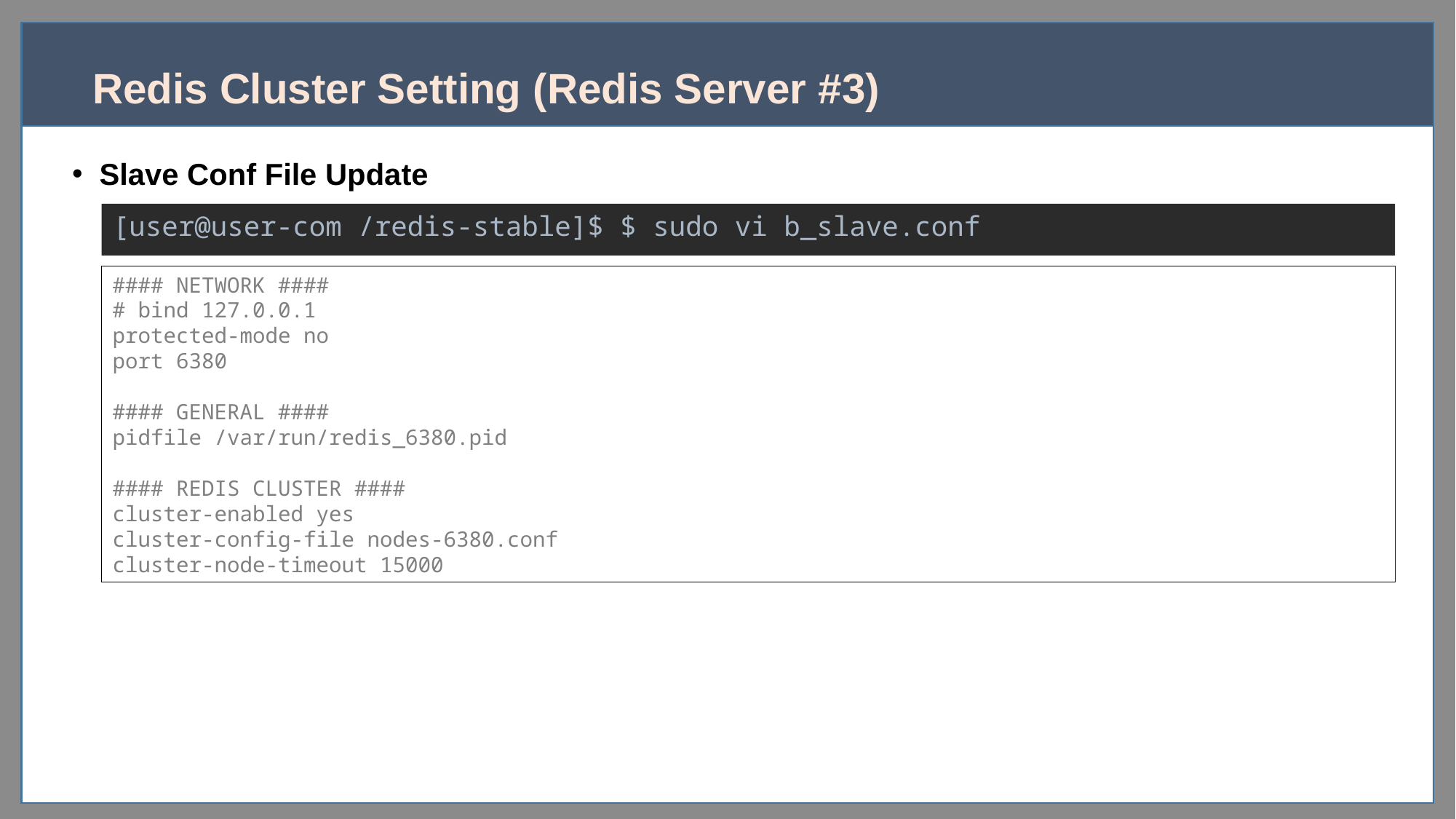

# Redis Cluster Setting (Redis Server #3)
Slave Conf File Update
[user@user-com /redis-stable]$ $ sudo vi b_slave.conf
#### NETWORK ####
# bind 127.0.0.1
protected-mode no
port 6380

#### GENERAL ####
pidfile /var/run/redis_6380.pid

#### REDIS CLUSTER ####
cluster-enabled yes
cluster-config-file nodes-6380.conf
cluster-node-timeout 15000